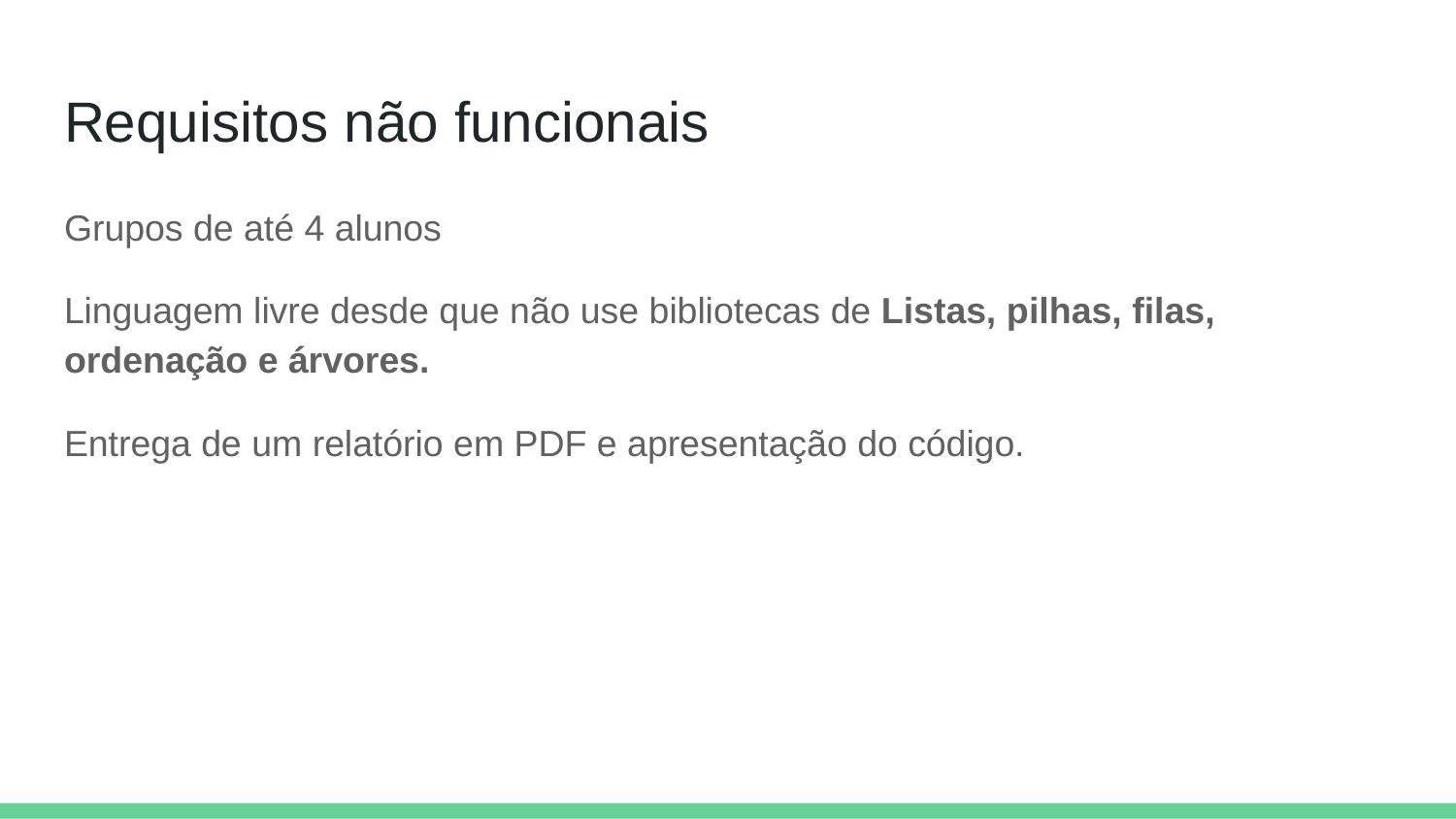

# Requisitos não funcionais
Grupos de até 4 alunos
Linguagem livre desde que não use bibliotecas de Listas, pilhas, filas, ordenação e árvores.
Entrega de um relatório em PDF e apresentação do código.